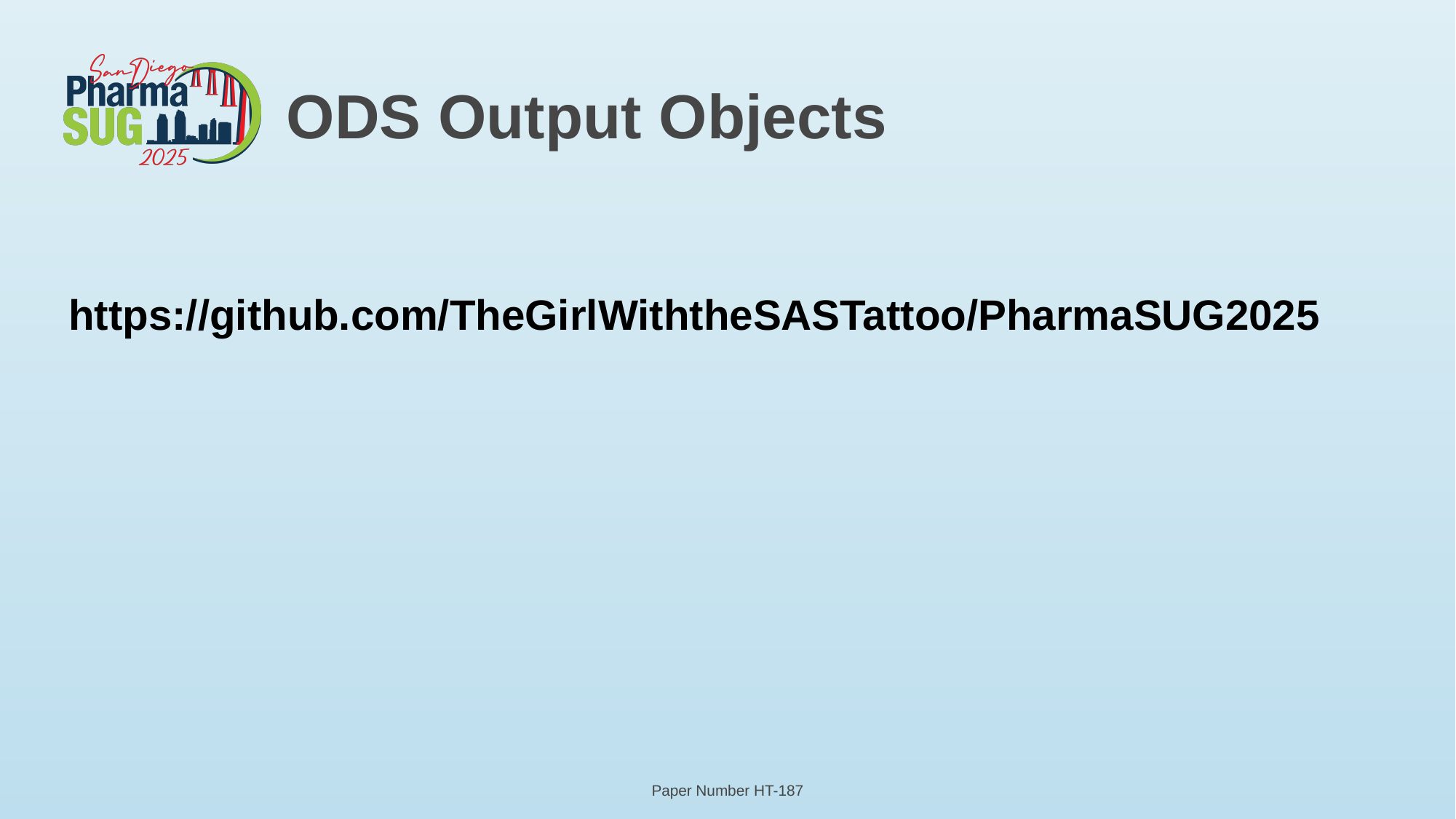

# ODS Output Objects

https://github.com/TheGirlWiththeSASTattoo/PharmaSUG2025
Paper Number HT-187